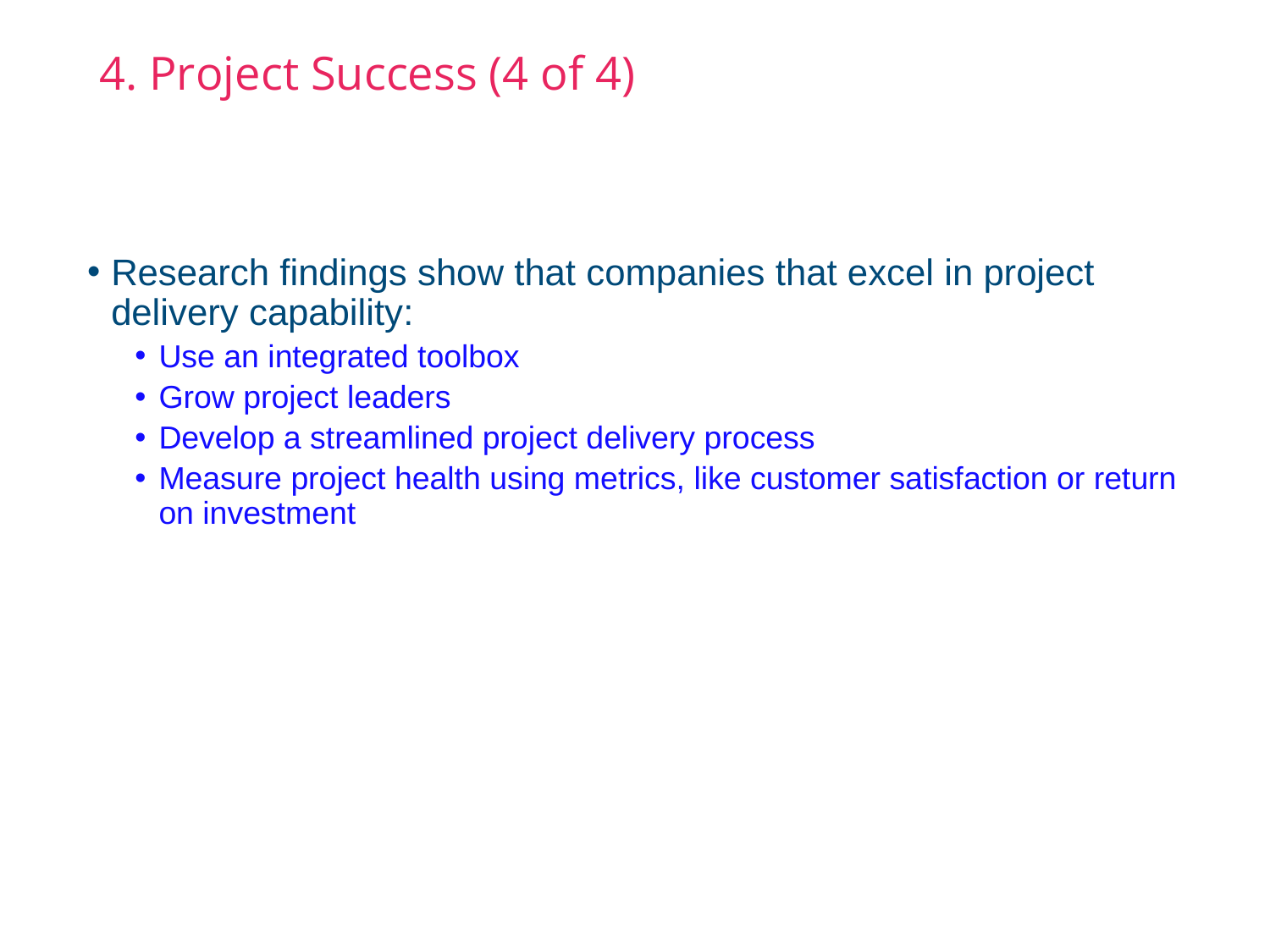

# 4. Project Success (4 of 4)
Research findings show that companies that excel in project delivery capability:
Use an integrated toolbox
Grow project leaders
Develop a streamlined project delivery process
Measure project health using metrics, like customer satisfaction or return on investment
Information Technology Project Management, Ninth Edition. © 2019 Cengage. May not be copied, scanned, or duplicated, in whole or in part, except for use as permitted in a license distributed with a certain product or service or otherwise on a password-protected website for classroom use.